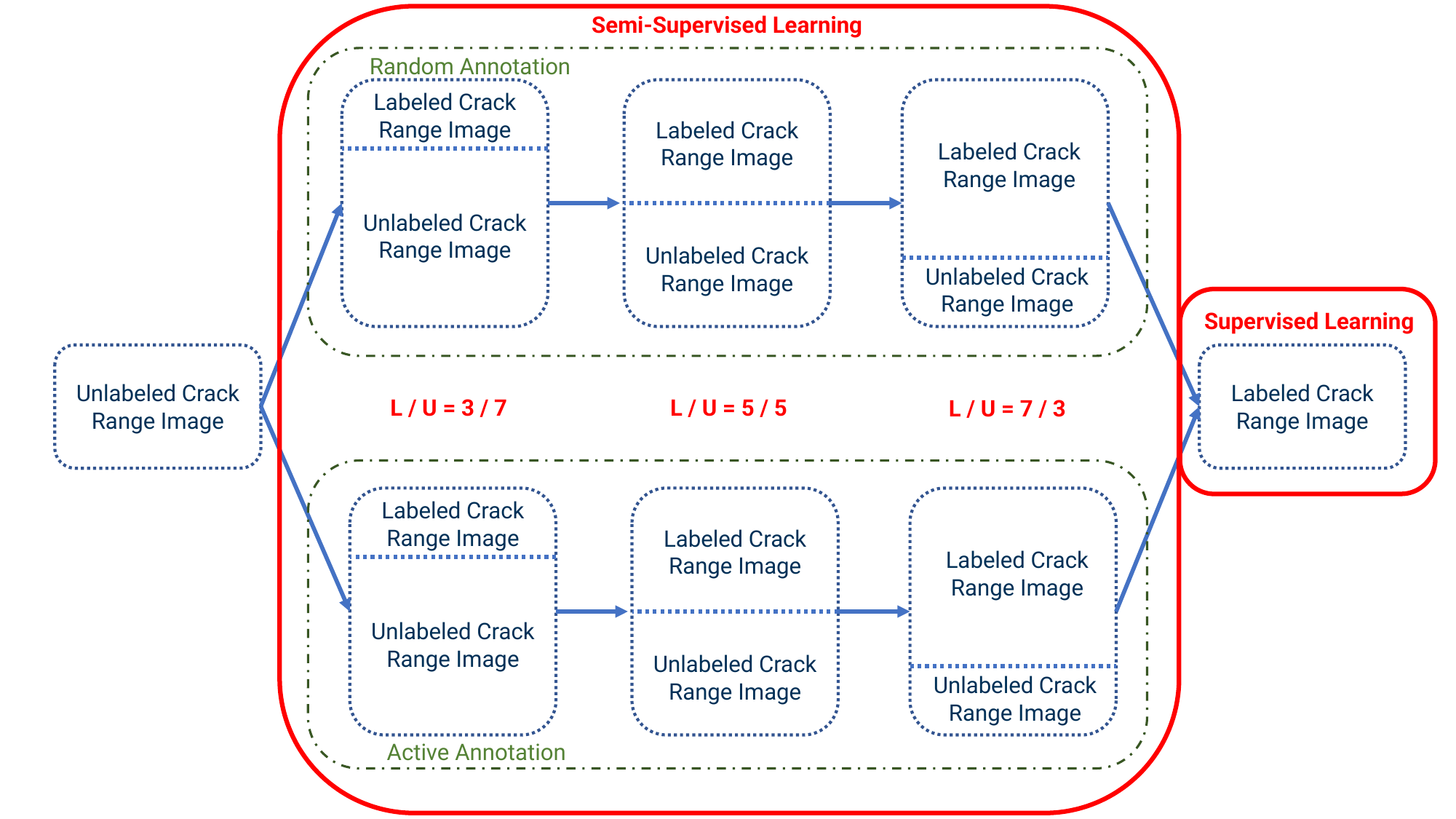

Semi-Supervised Learning

Random Annotation

Labeled Crack Range Image
Labeled Crack Range Image
Labeled Crack Range Image
Unlabeled Crack Range Image
Unlabeled Crack Range Image
Unlabeled Crack Range Image

Supervised Learning

Unlabeled Crack Range Image
Labeled Crack Range Image
L / U = 3 / 7
L / U = 5 / 5
L / U = 7 / 3

Labeled Crack Range Image
Labeled Crack Range Image
Labeled Crack Range Image
Unlabeled Crack Range Image
Unlabeled Crack Range Image
Unlabeled Crack Range Image
Active Annotation